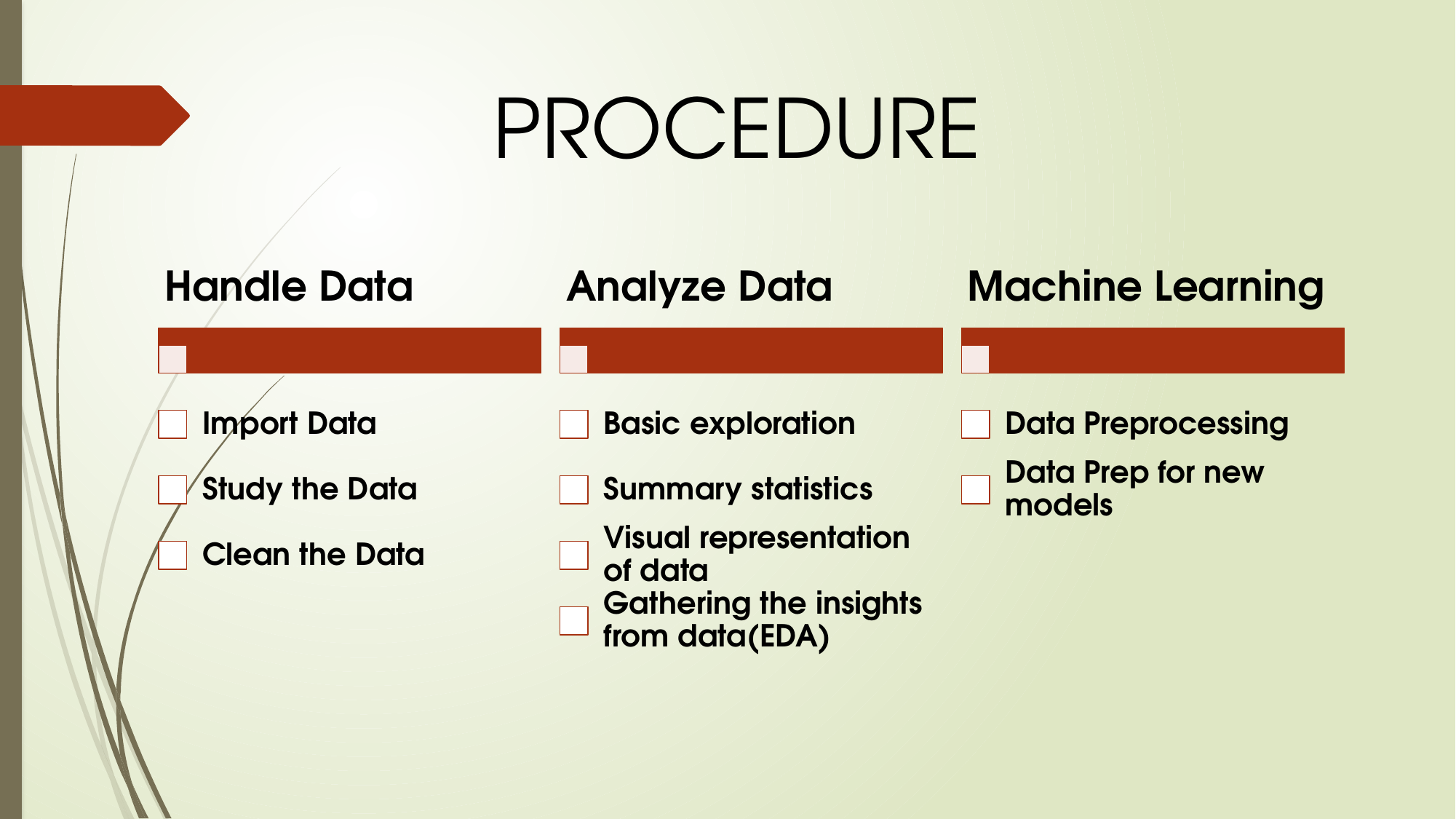

PROCEDURE
Handle Data
Import Data
Study the Data
Clean the Data
Analyze Data
Basic exploration
Summary statistics
Visual representation of data
Gathering the insights from data(EDA)
Machine Learning
Data Preprocessing
Data Prep for new models